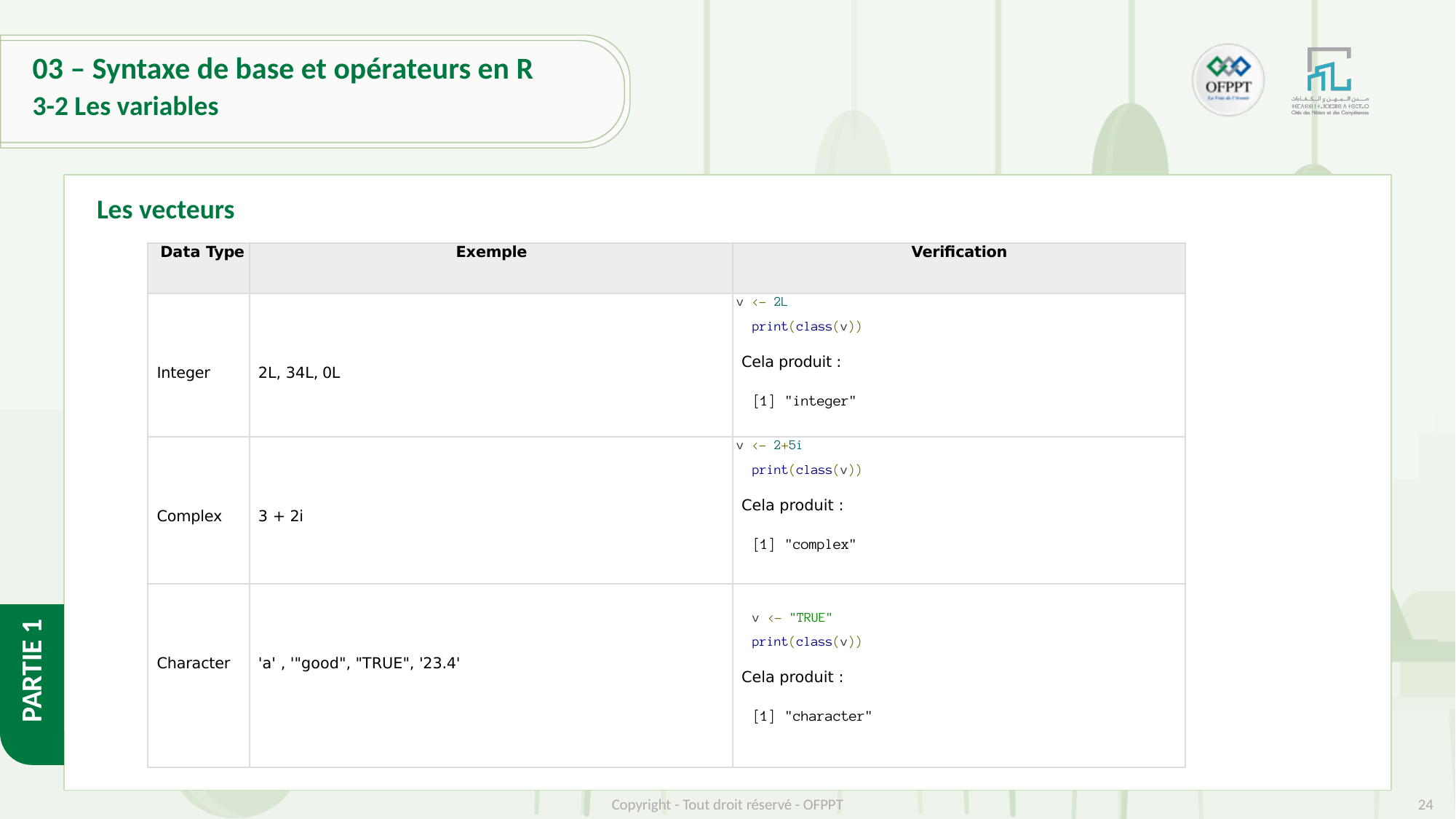

# 03 – Syntaxe de base et opérateurs en R
3-2 Les variables

Les vecteurs

| Data Type | Exemple | Verification |
| --- | --- | --- |
| Integer | 2L, 34L, 0L | v <- 2L print(class(v))   Cela produit :   [1] "integer" |
| Complex | 3 + 2i | v <- 2+5i print(class(v))   Cela produit :   [1] "complex" |
| Character | 'a' , '"good", "TRUE", '23.4' | v <- "TRUE" print(class(v))   Cela produit :   [1] "character" |